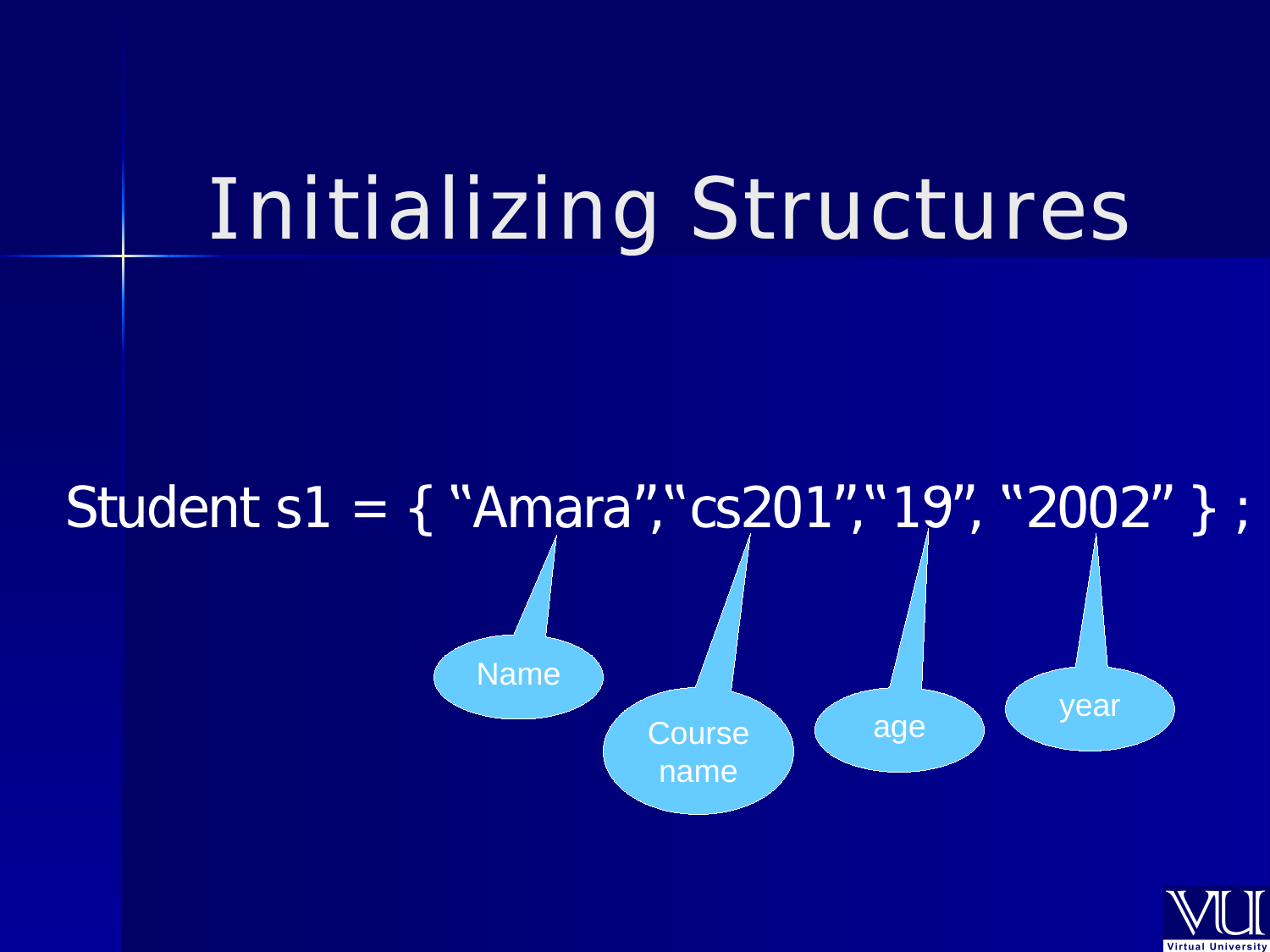

# Initializing Structures
Student s1 = { “Amara”,“cs201”,“19”, “2002” } ;

Name
year
Course name
age